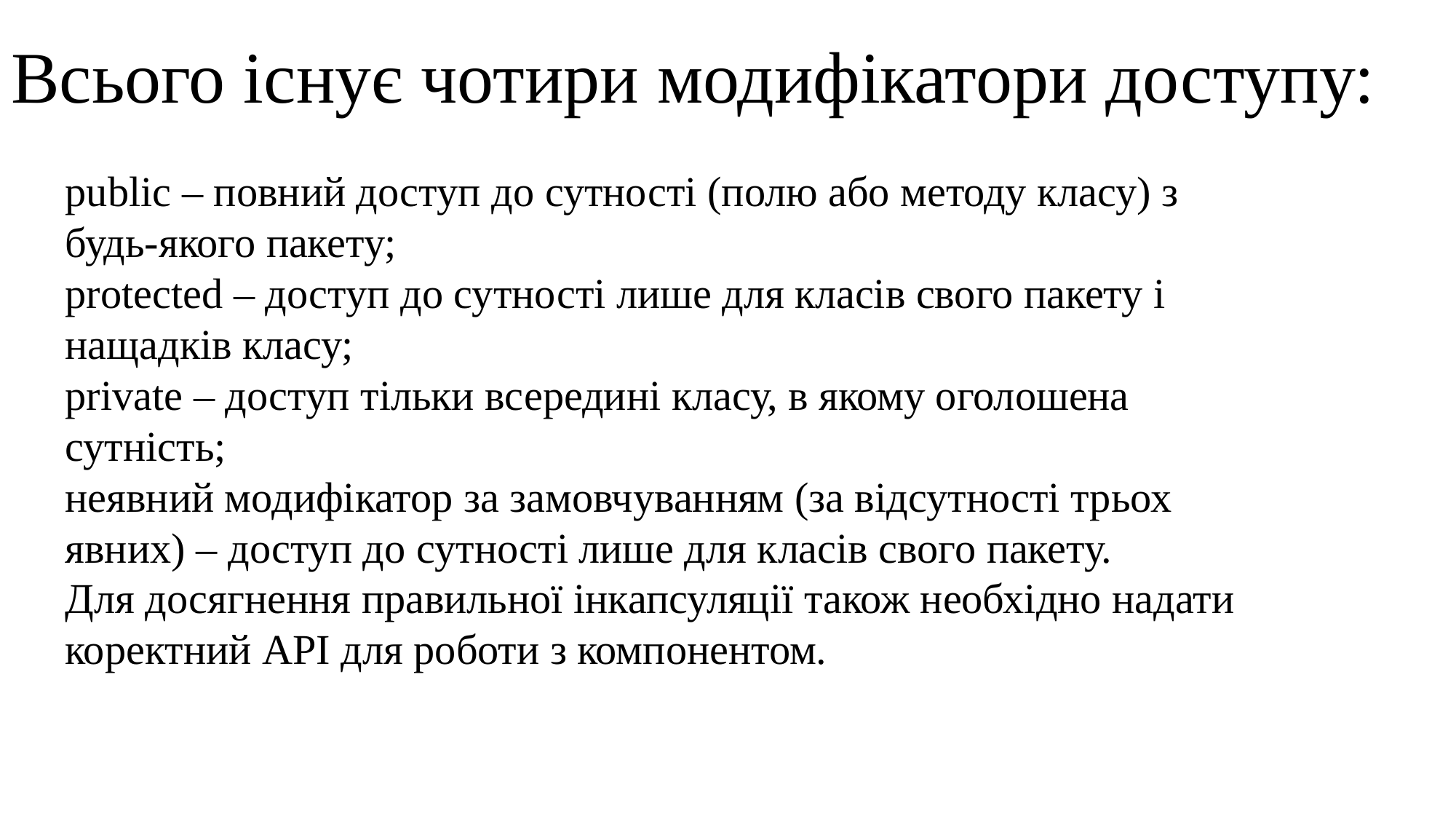

# Всього існує чотири модифікатори доступу:
public – повний доступ до сутності (полю або методу класу) з будь-якого пакету;
protected – доступ до сутності лише для класів свого пакету і нащадків класу;
private – доступ тільки всередині класу, в якому оголошена сутність;
неявний модифікатор за замовчуванням (за відсутності трьох явних) – доступ до сутності лише для класів свого пакету.
Для досягнення правильної інкапсуляції також необхідно надати коректний API для роботи з компонентом.